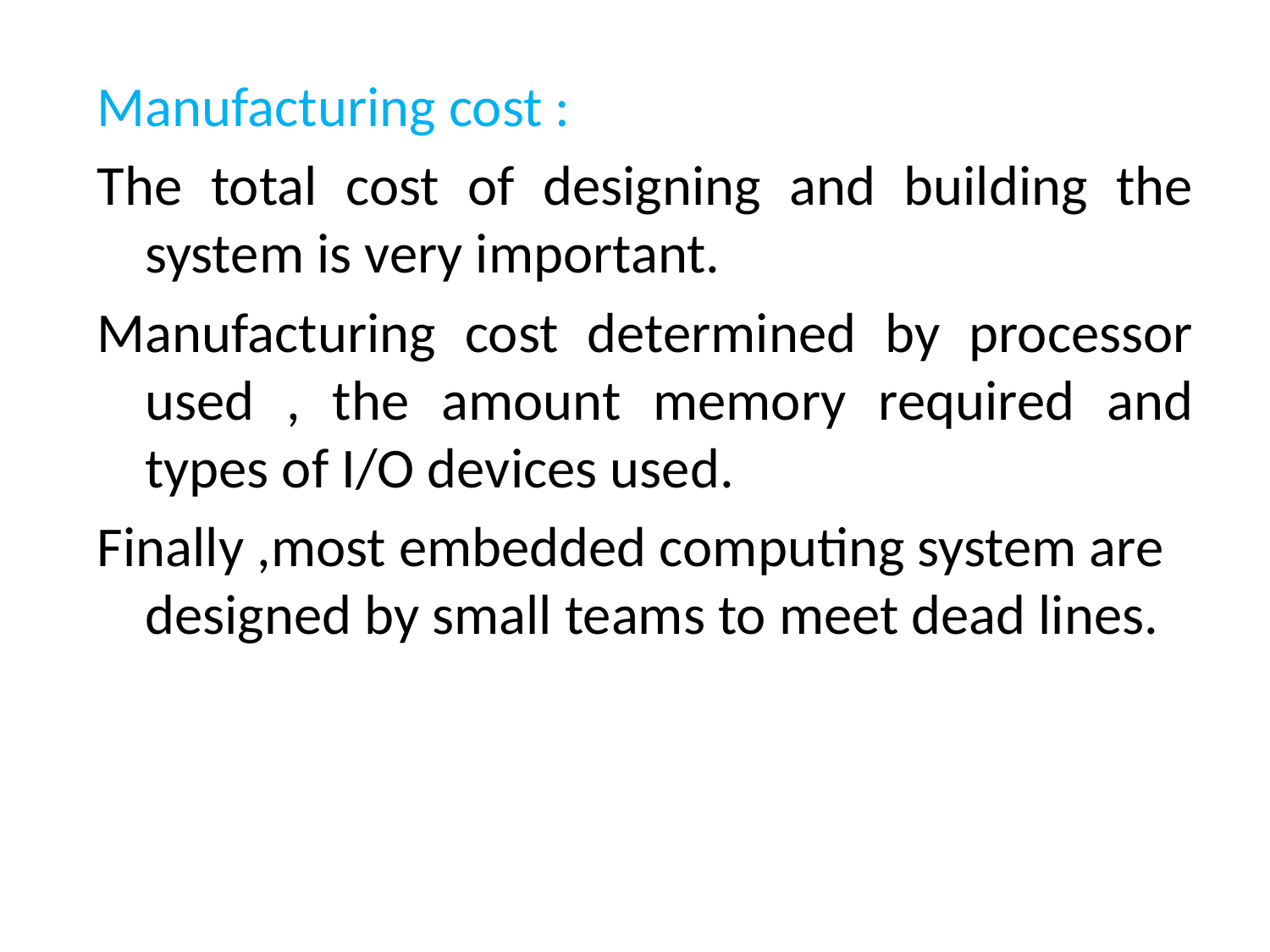

Manufacturing cost :
The total cost of designing and building the system is very important.
Manufacturing cost determined by processor used , the amount memory required and types of I/O devices used.
Finally ,most embedded computing system are designed by small teams to meet dead lines.